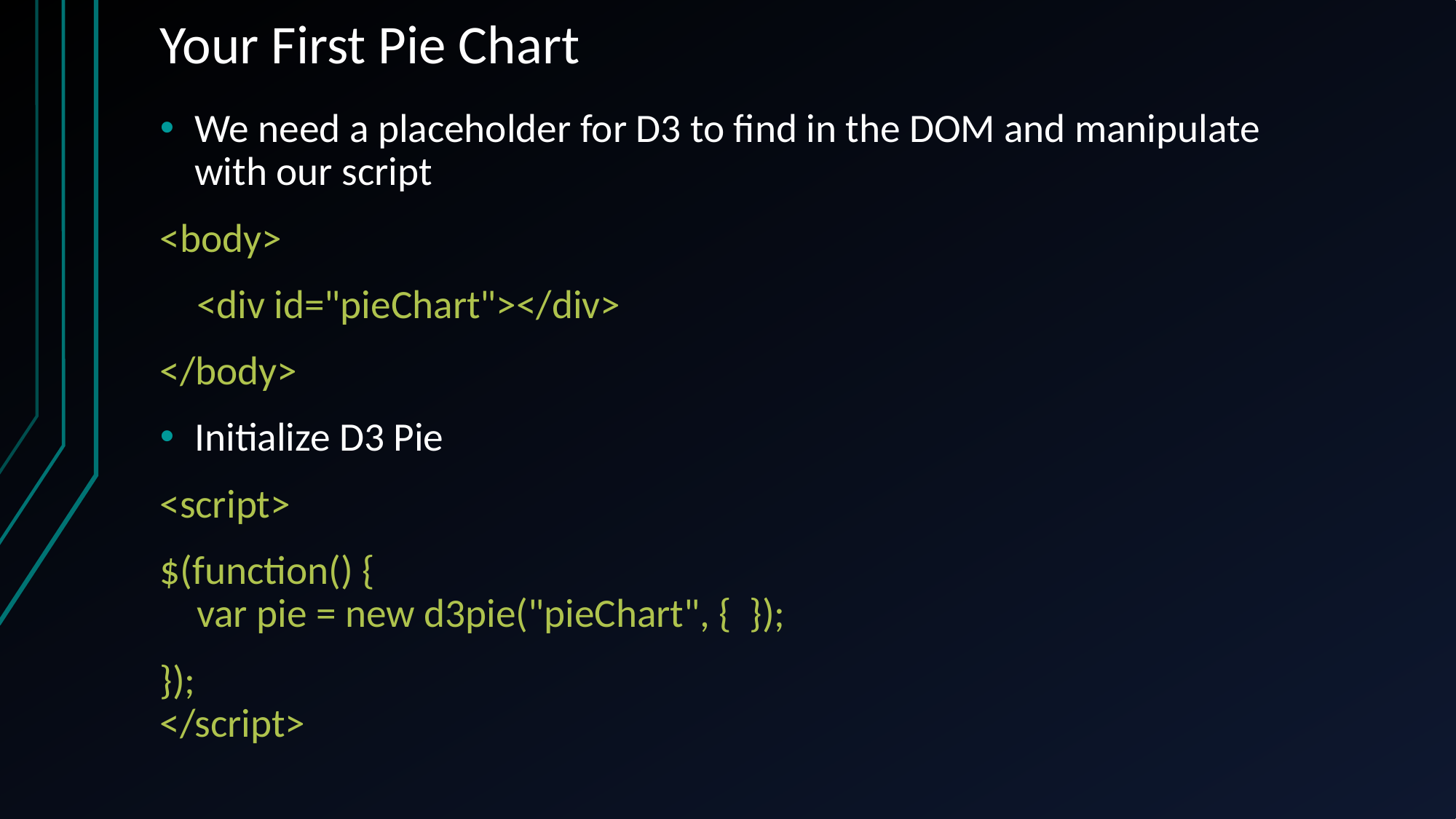

# Your First Pie Chart
We need a placeholder for D3 to find in the DOM and manipulate with our script
<body>
    <div id="pieChart"></div>
</body>
Initialize D3 Pie
<script>
$(function() {
    var pie = new d3pie("pieChart", {  });
});
</script>